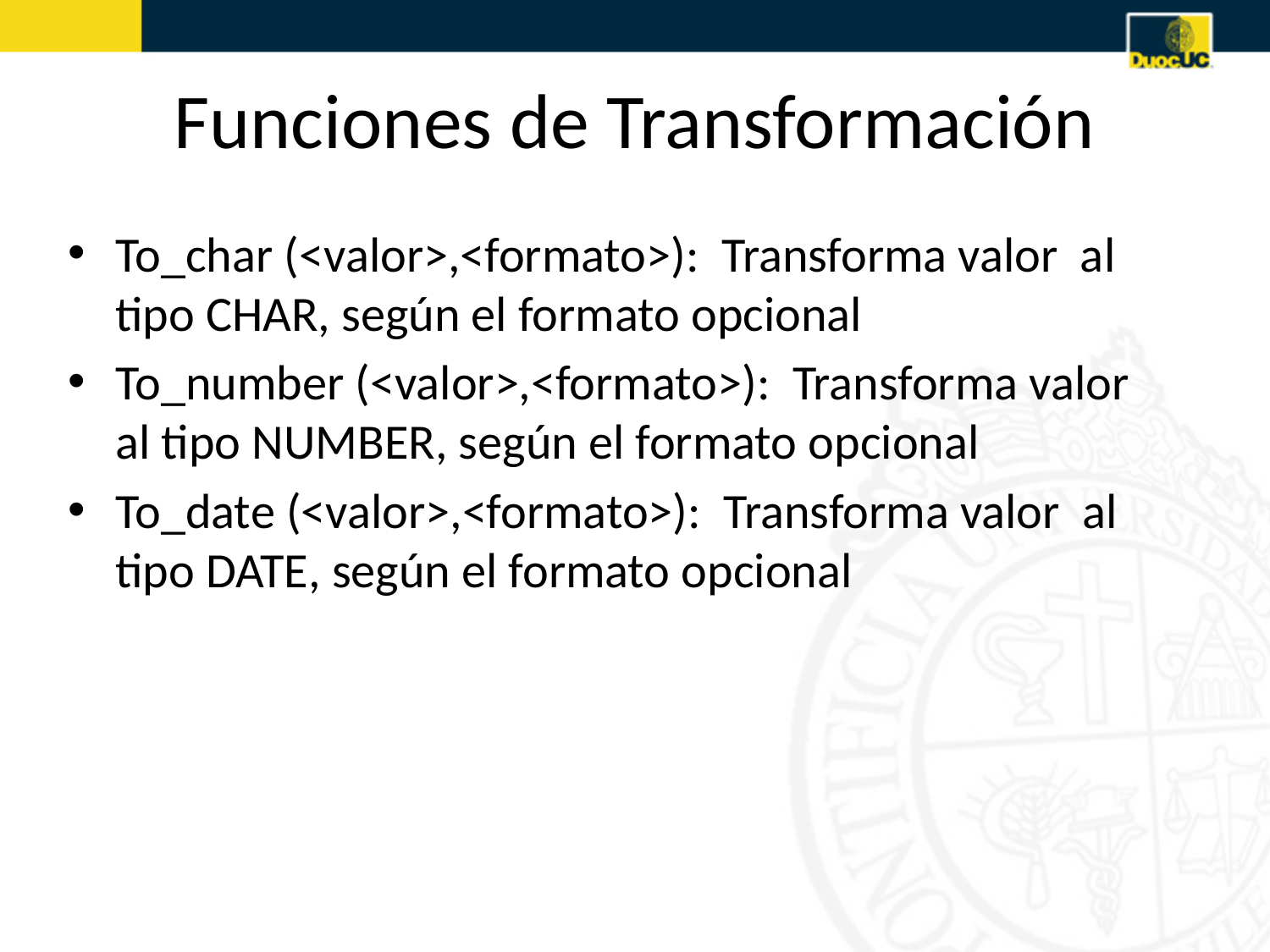

# Funciones de Transformación
To_char (<valor>,<formato>):  Transforma valor  al tipo CHAR, según el formato opcional
To_number (<valor>,<formato>):  Transforma valor  al tipo NUMBER, según el formato opcional
To_date (<valor>,<formato>):  Transforma valor  al tipo DATE, según el formato opcional